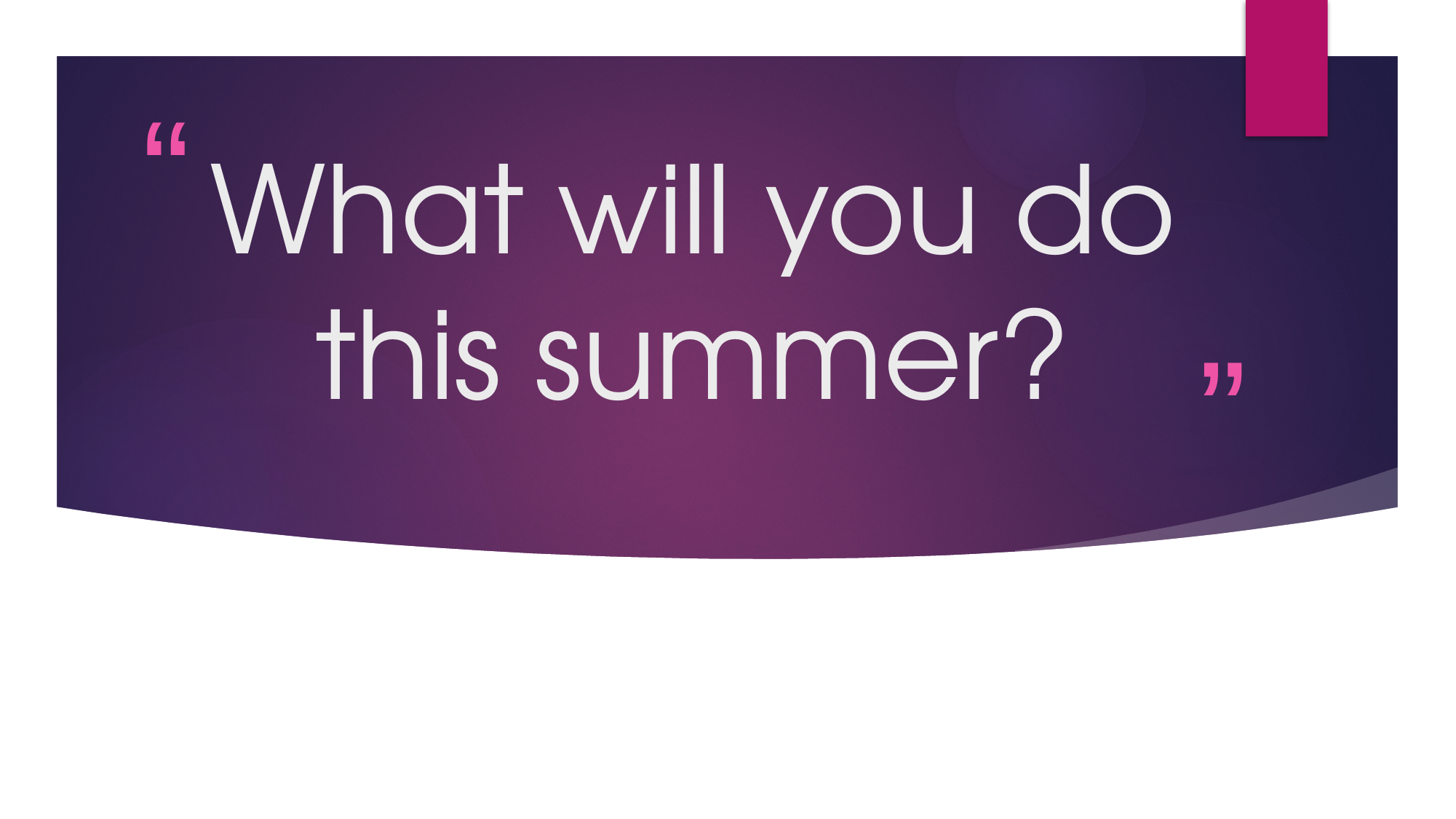

# What will you do this summer?